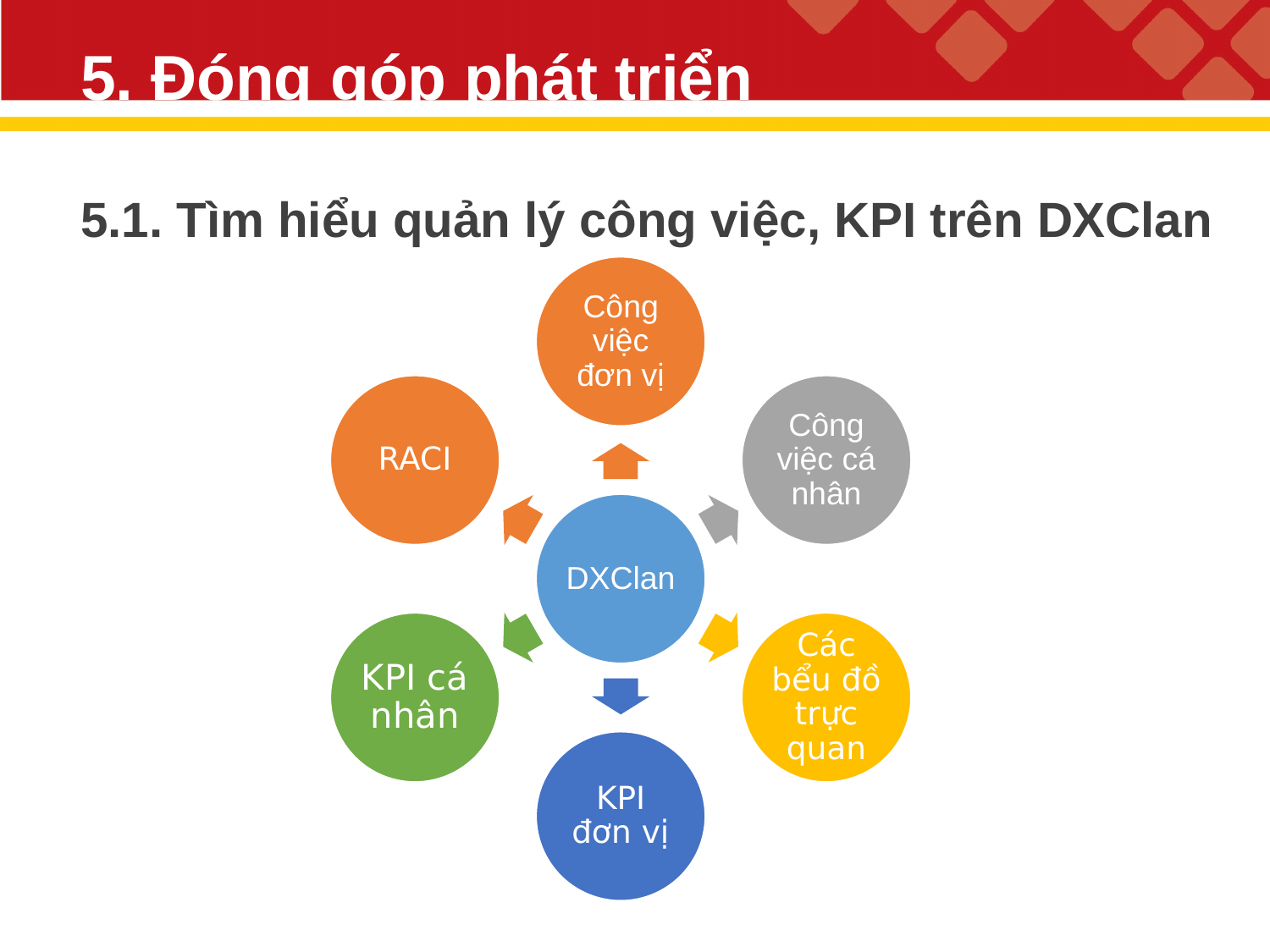

# 5. Đóng góp phát triển
5.1. Tìm hiểu quản lý công việc, KPI trên DXClan

DXClan

Công việc đơn vị

Công việc cá nhân

Các bểu đồ trực quan

KPI đơn vị

KPI cá nhân

RACI